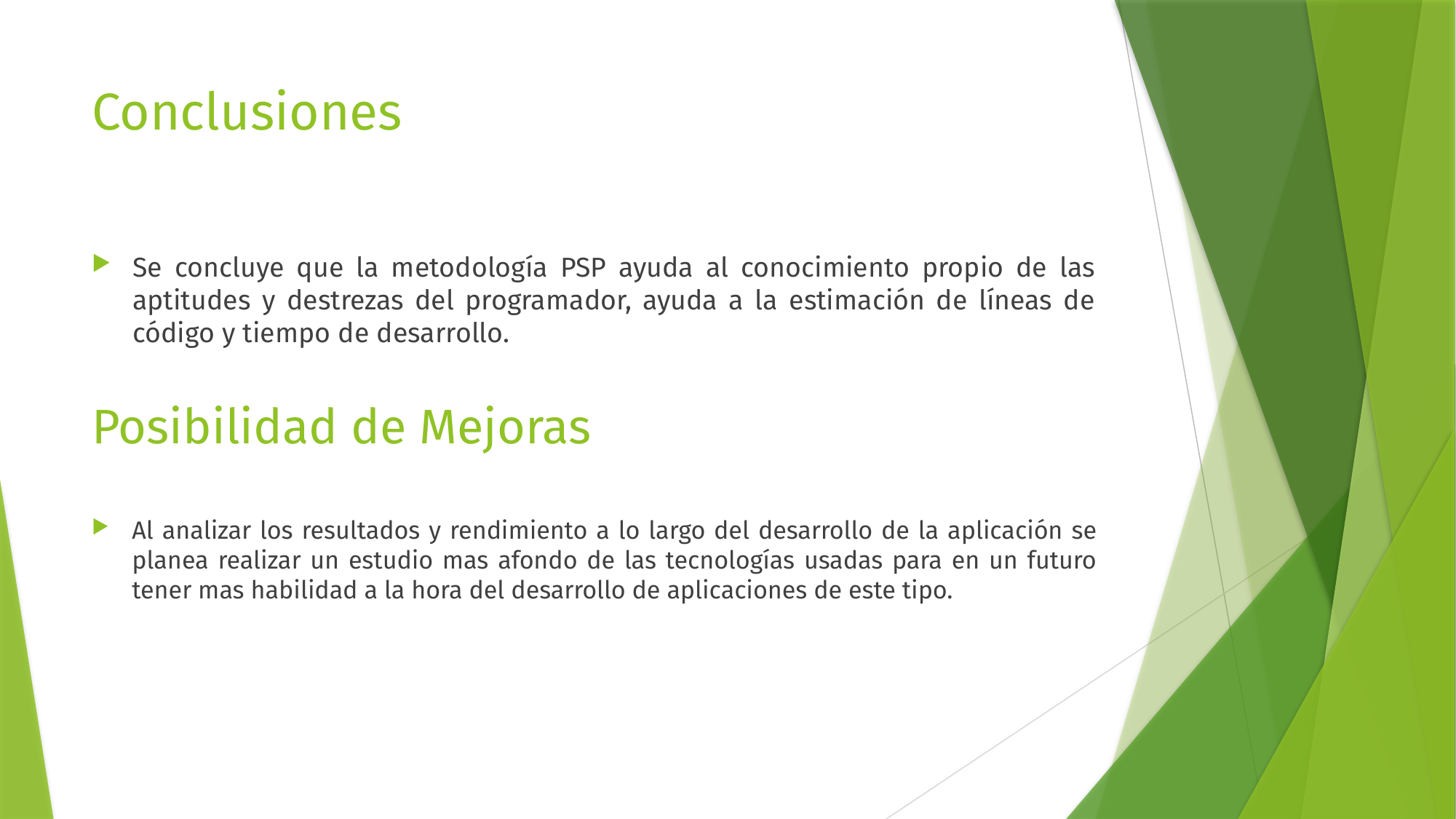

# Conclusiones
Se concluye que la metodología PSP ayuda al conocimiento propio de las aptitudes y destrezas del programador, ayuda a la estimación de líneas de código y tiempo de desarrollo.

Posibilidad de Mejoras
Al analizar los resultados y rendimiento a lo largo del desarrollo de la aplicación se planea realizar un estudio mas afondo de las tecnologías usadas para en un futuro tener mas habilidad a la hora del desarrollo de aplicaciones de este tipo.